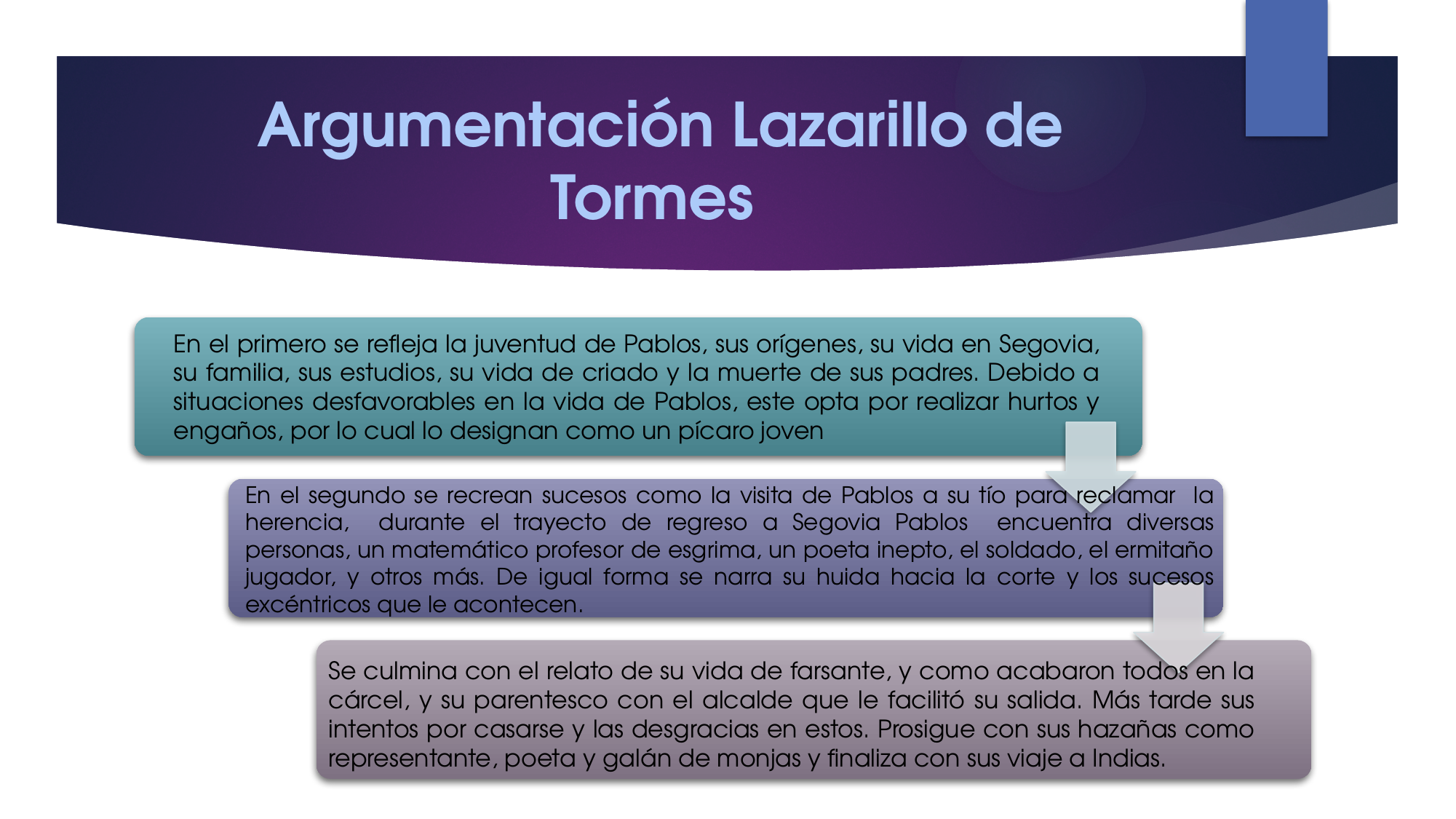

# Argumentación Lazarillo de Tormes

En el primero se refleja la juventud de Pablos, sus orígenes, su vida en Segovia, su familia, sus estudios, su vida de criado y la muerte de sus padres. Debido a situaciones desfavorables en la vida de Pablos, este opta por realizar hurtos y engaños, por lo cual lo designan como un pícaro joven
En el segundo se recrean sucesos como la visita de Pablos a su tío para reclamar  la herencia,  durante el trayecto de regreso a Segovia Pablos  encuentra diversas personas, un matemático profesor de esgrima, un poeta inepto, el soldado, el ermitaño jugador, y otros más. De igual forma se narra su huida hacia la corte y los sucesos excéntricos que le acontecen.

Se culmina con el relato de su vida de farsante, y como acabaron todos en la cárcel, y su parentesco con el alcalde que le facilitó su salida. Más tarde sus intentos por casarse y las desgracias en estos. Prosigue con sus hazañas como representante, poeta y galán de monjas y finaliza con sus viaje a Indias.